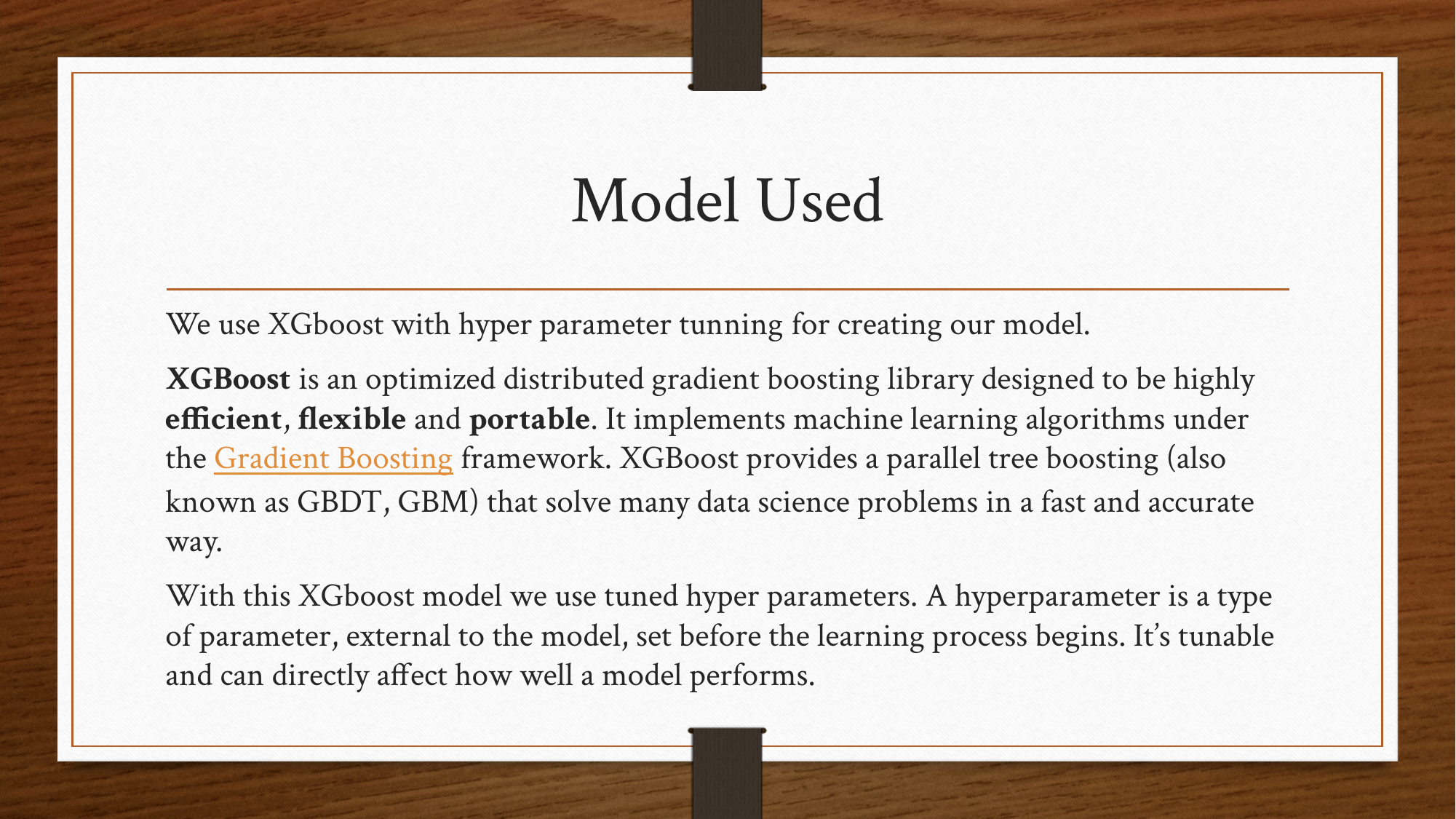

# Model Used
We use XGboost with hyper parameter tunning for creating our model.
XGBoost is an optimized distributed gradient boosting library designed to be highly efficient, flexible and portable. It implements machine learning algorithms under the Gradient Boosting framework. XGBoost provides a parallel tree boosting (also known as GBDT, GBM) that solve many data science problems in a fast and accurate way.
With this XGboost model we use tuned hyper parameters. A hyperparameter is a type of parameter, external to the model, set before the learning process begins. It’s tunable and can directly affect how well a model performs.